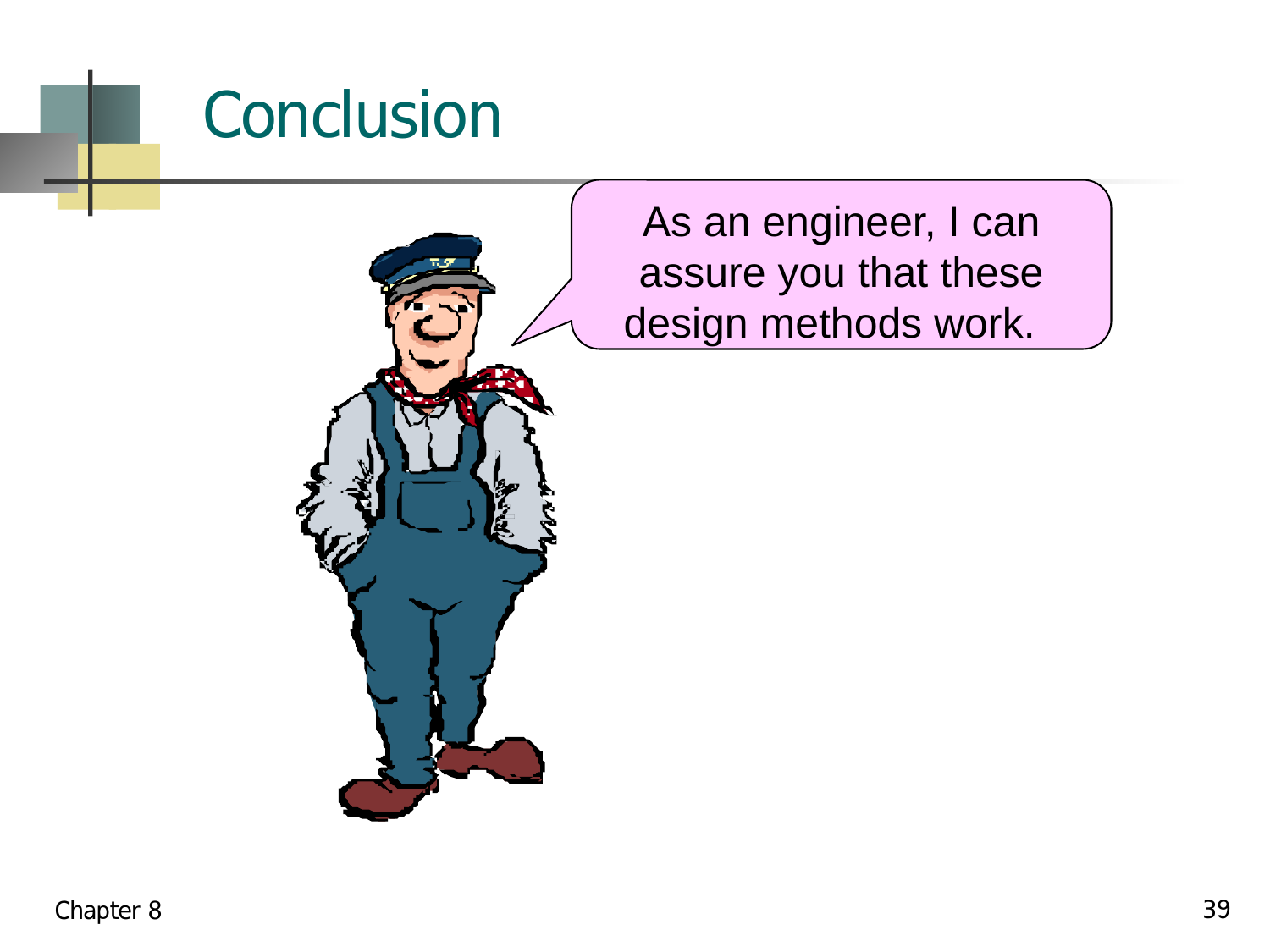

# Conclusion
As an engineer, I can assure you that these design methods work.

39
Chapter 8